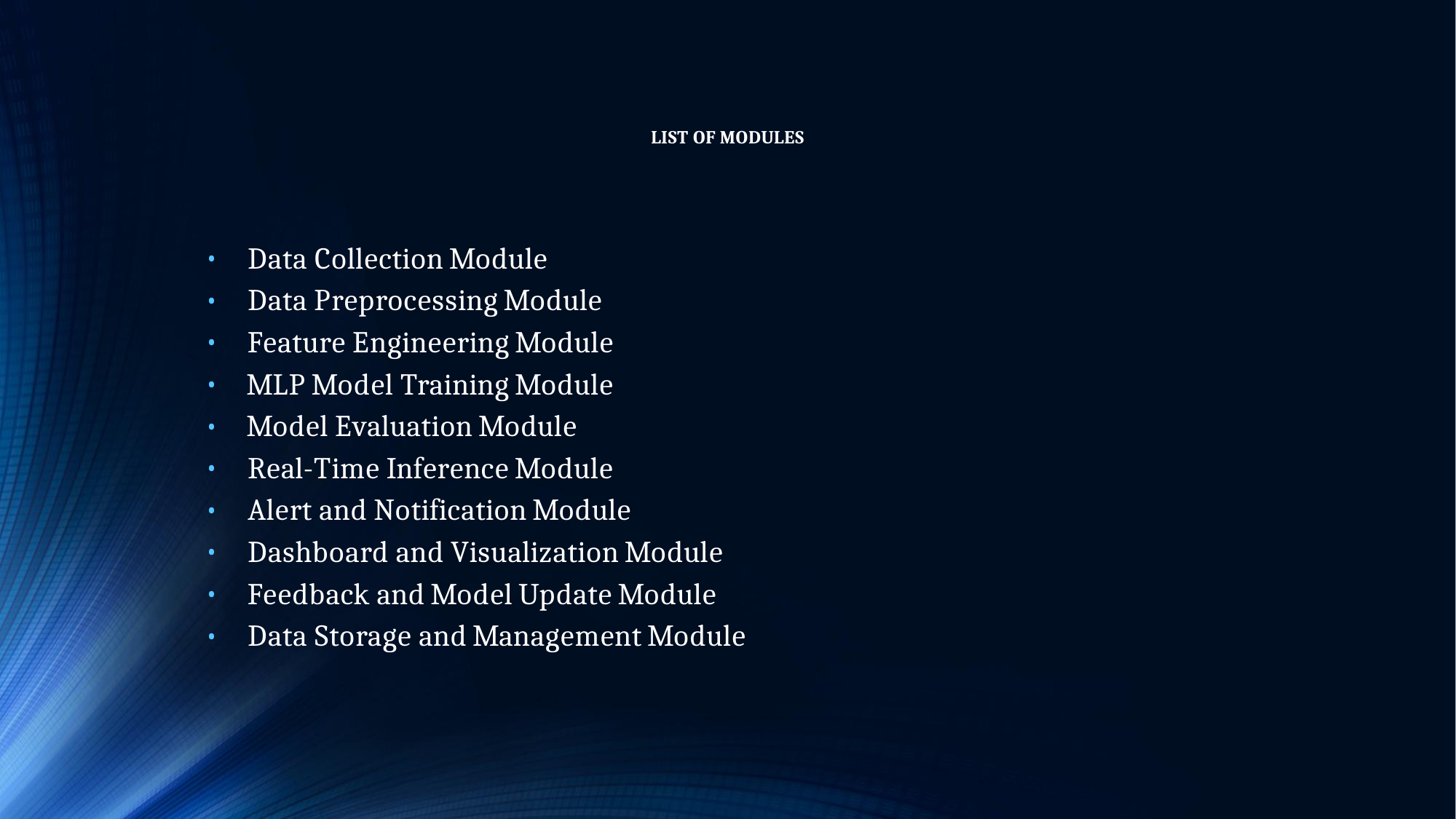

# LIST OF MODULES
Data Collection Module
Data Preprocessing Module
Feature Engineering Module
MLP Model Training Module
Model Evaluation Module
Real-Time Inference Module
Alert and Notification Module
Dashboard and Visualization Module
Feedback and Model Update Module
Data Storage and Management Module